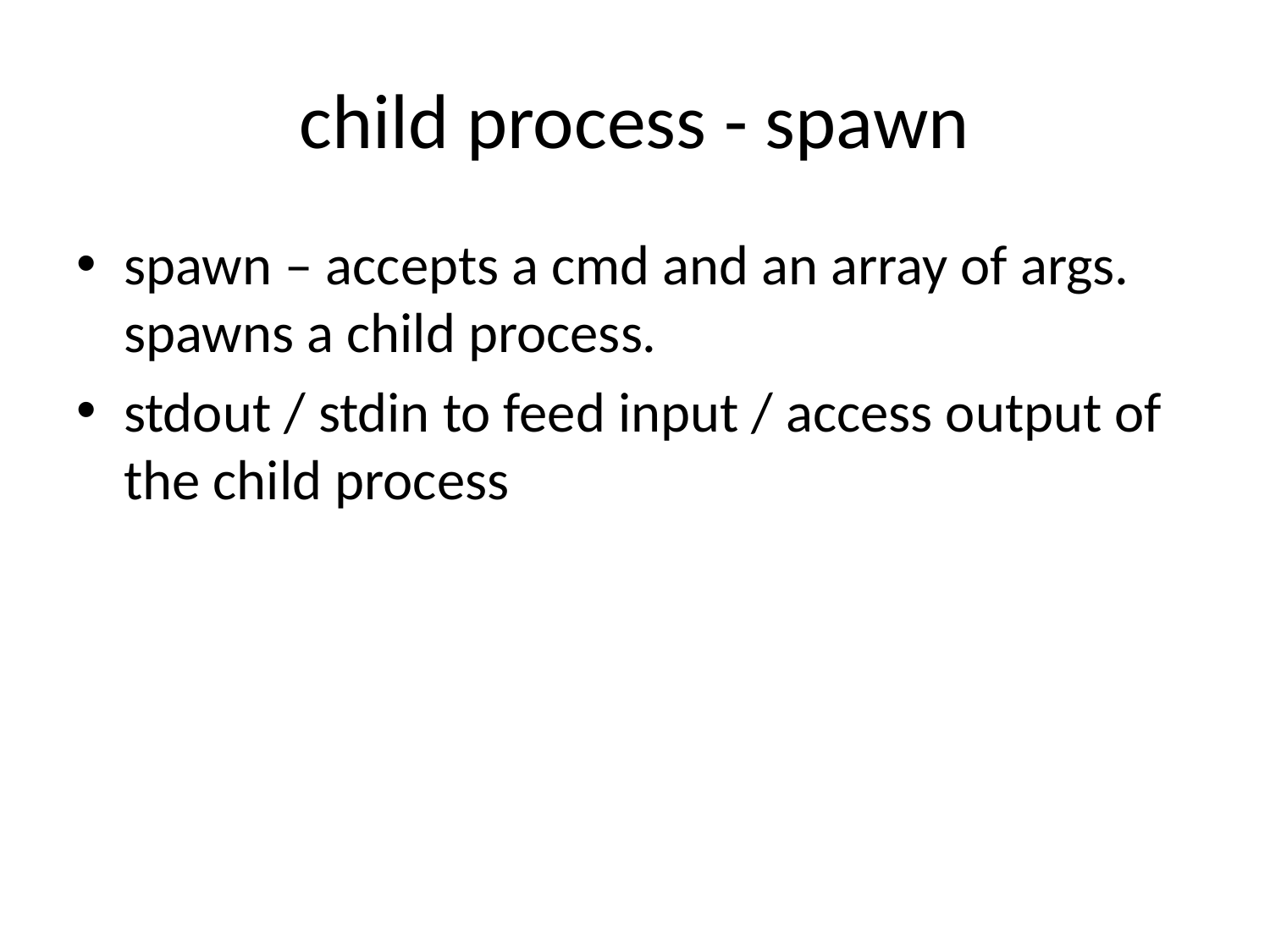

# child process - spawn
spawn – accepts a cmd and an array of args. spawns a child process.
stdout / stdin to feed input / access output of the child process